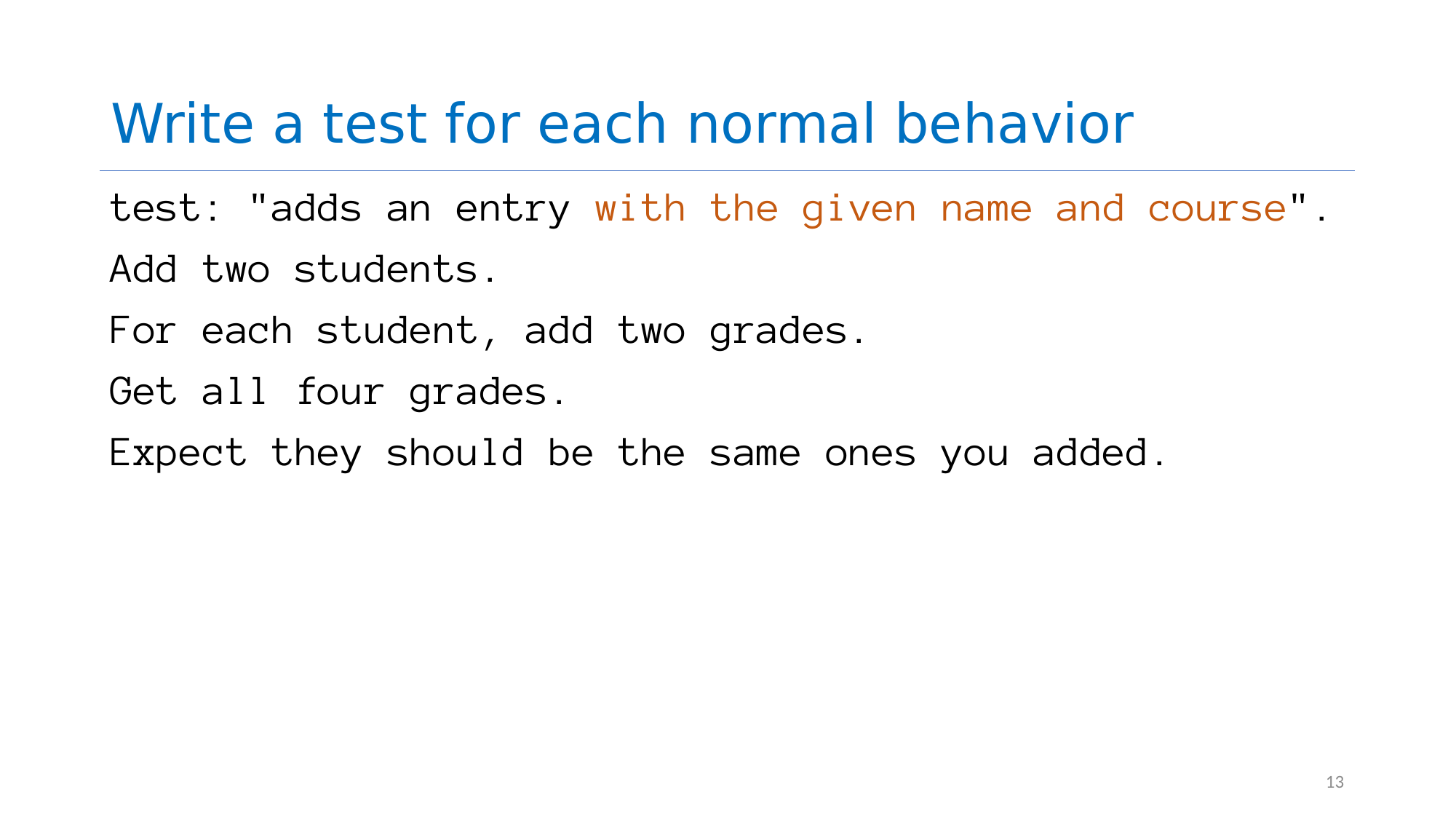

# Write a test for each normal behavior
test: "adds an entry with the given name and course".
Add two students.
For each student, add two grades.
Get all four grades.
Expect they should be the same ones you added.
13